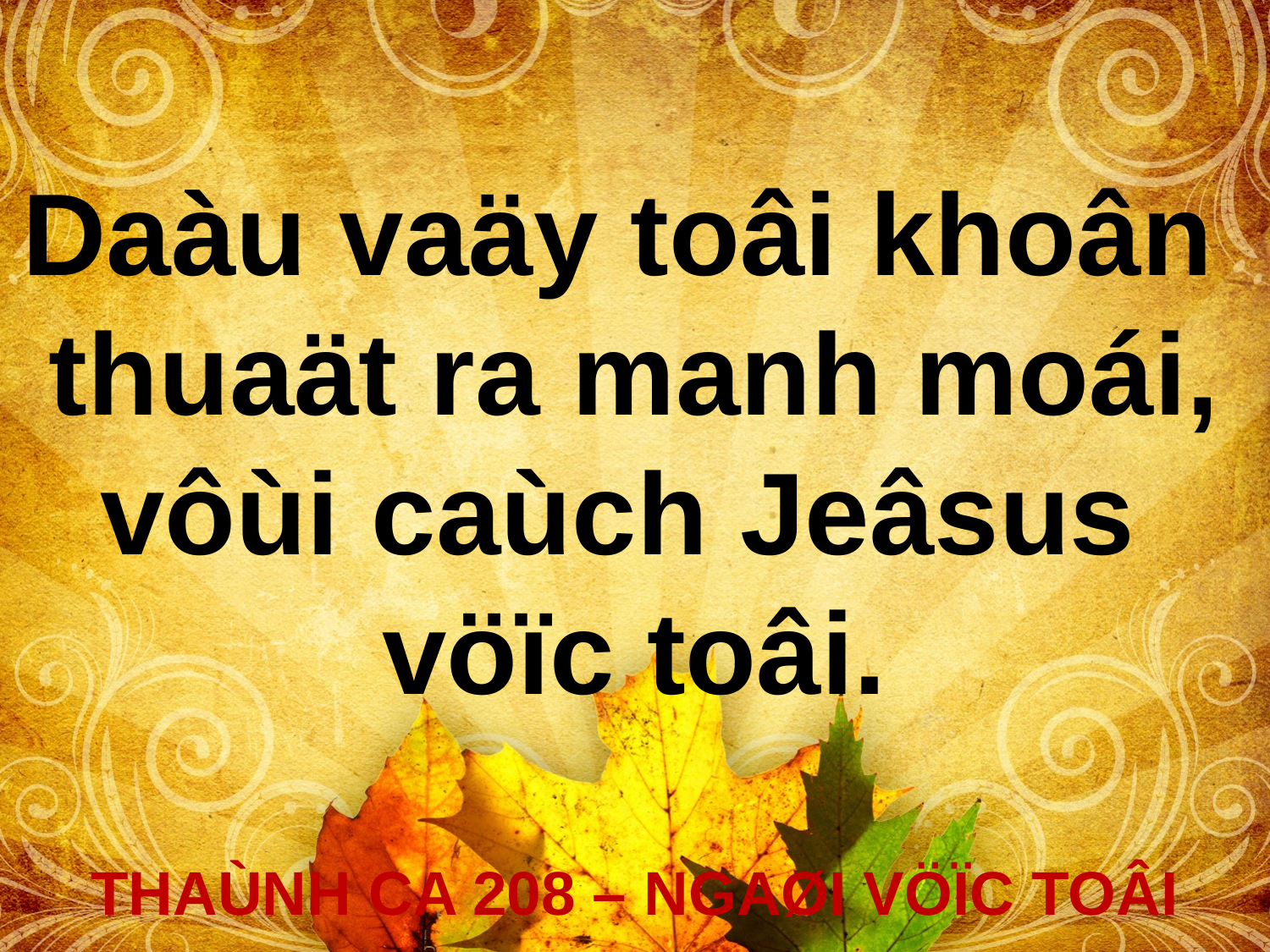

Daàu vaäy toâi khoân
thuaät ra manh moái,
vôùi caùch Jeâsus
vöïc toâi.
THAÙNH CA 208 – NGAØI VÖÏC TOÂI